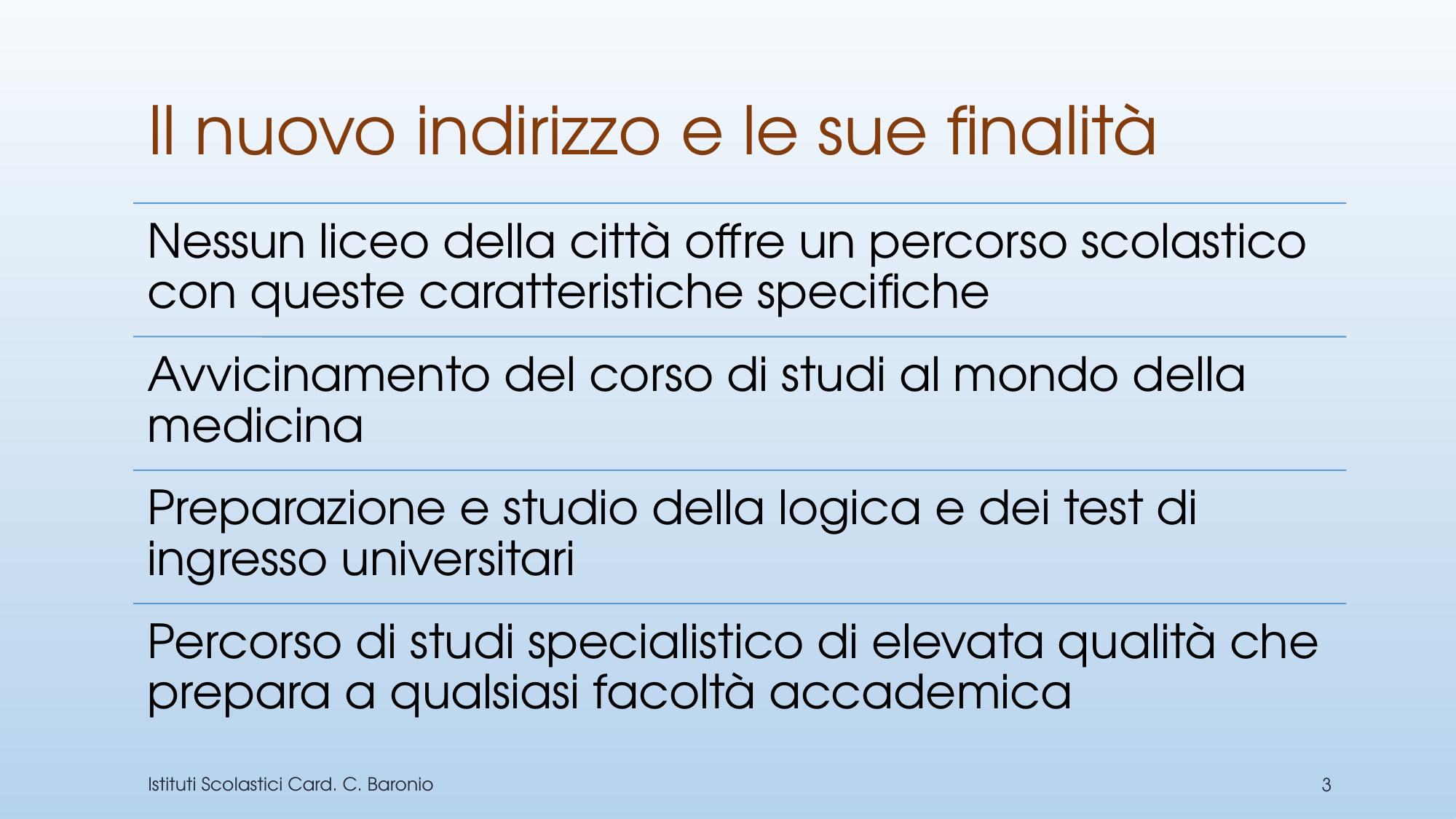

# Il nuovo indirizzo e le sue finalità
Nessun liceo della città offre un percorso scolastico con queste caratteristiche specifiche
Avvicinamento del corso di studi al mondo della medicina
Preparazione e studio della logica e dei test di ingresso universitari
Percorso di studi specialistico di elevata qualità che prepara a qualsiasi facoltà accademica
Istituti Scolastici Card. C. Baronio
3